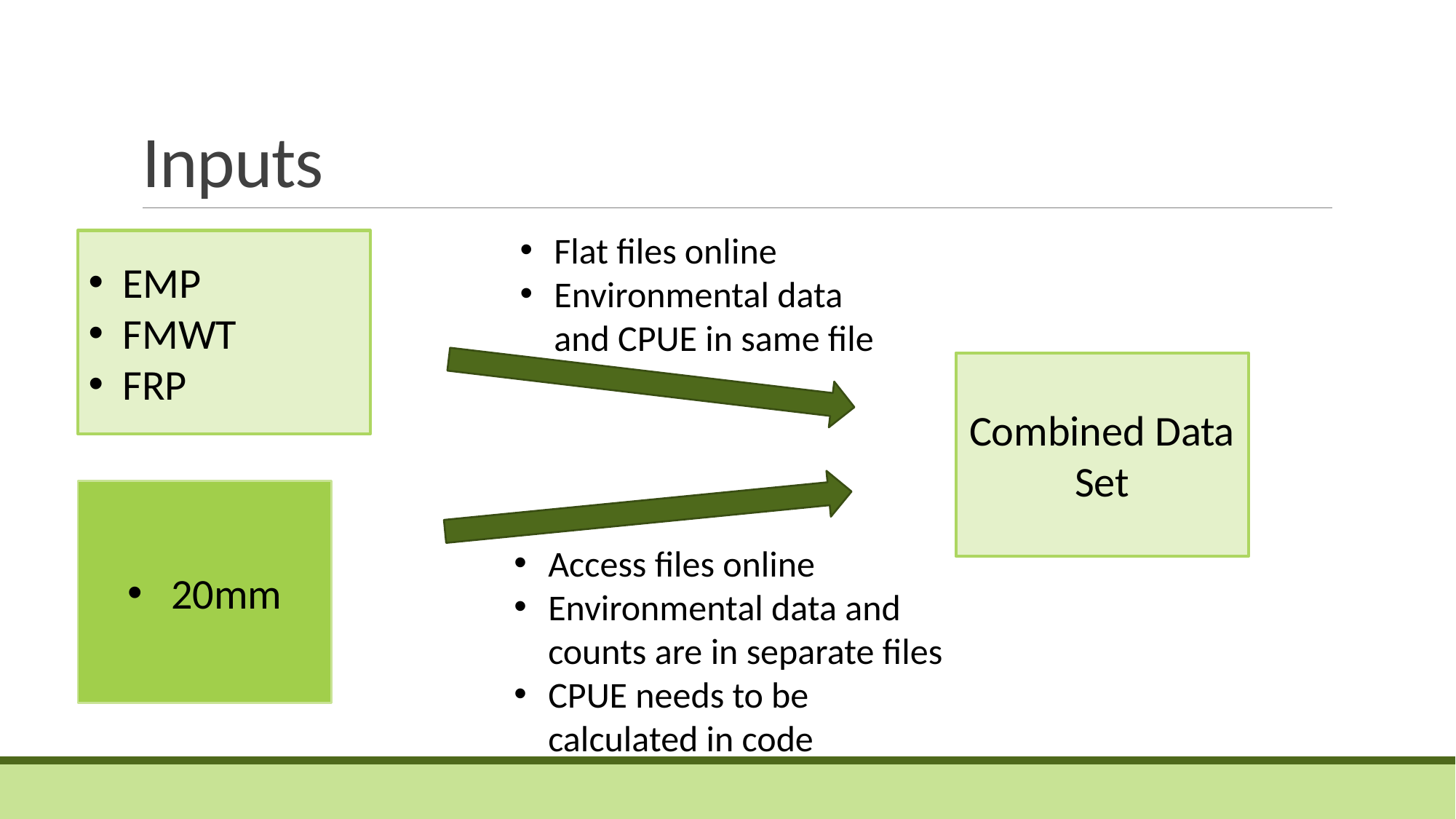

# Inputs
Flat files online
Environmental data and CPUE in same file
EMP
FMWT
FRP

Combined Data Set

 20mm

Access files online
Environmental data and counts are in separate files
CPUE needs to be calculated in code